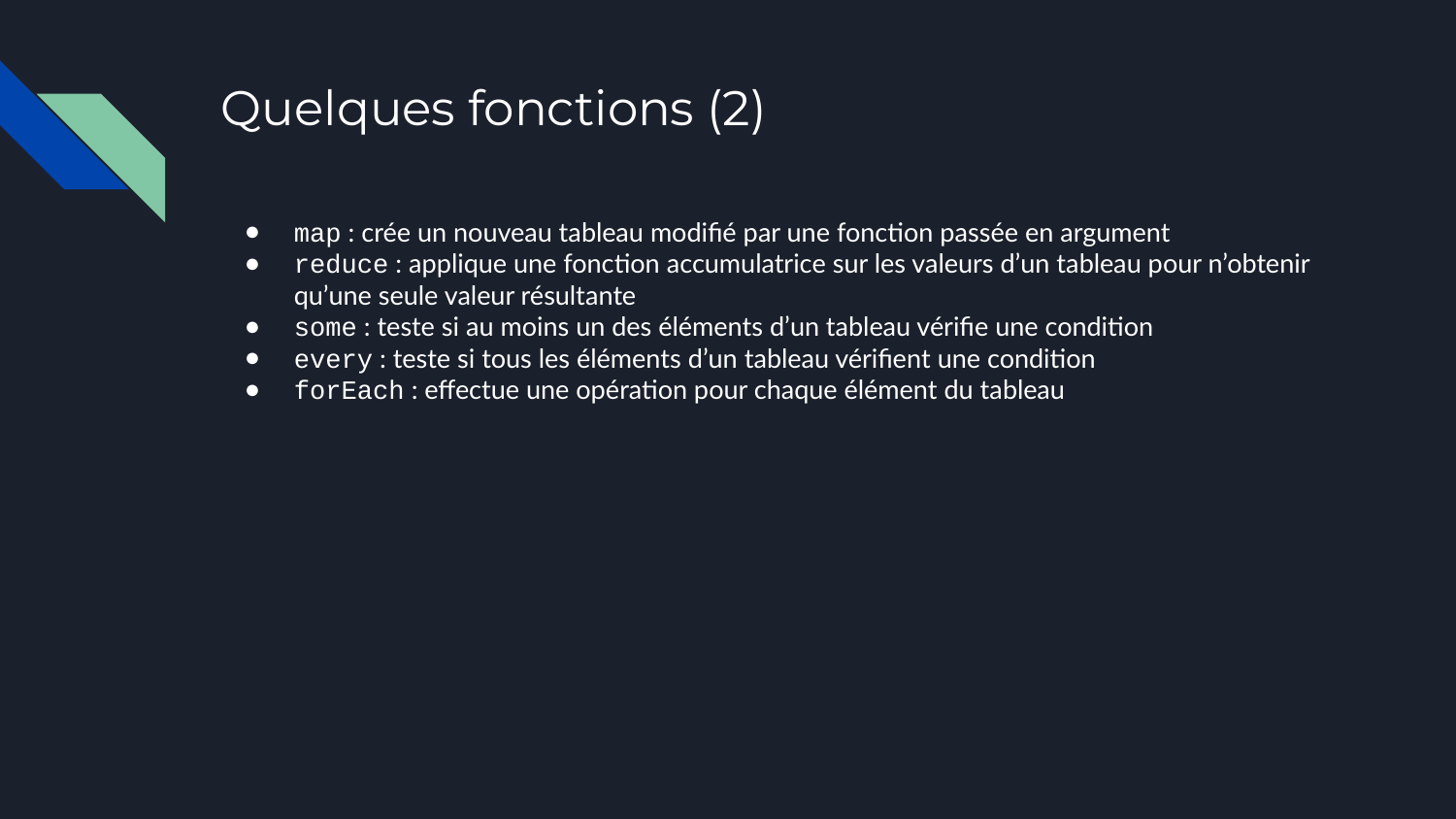

# Quelques fonctions (2)
map : crée un nouveau tableau modifié par une fonction passée en argument
reduce : applique une fonction accumulatrice sur les valeurs d’un tableau pour n’obtenir qu’une seule valeur résultante
some : teste si au moins un des éléments d’un tableau vérifie une condition
every : teste si tous les éléments d’un tableau vérifient une condition
forEach : effectue une opération pour chaque élément du tableau